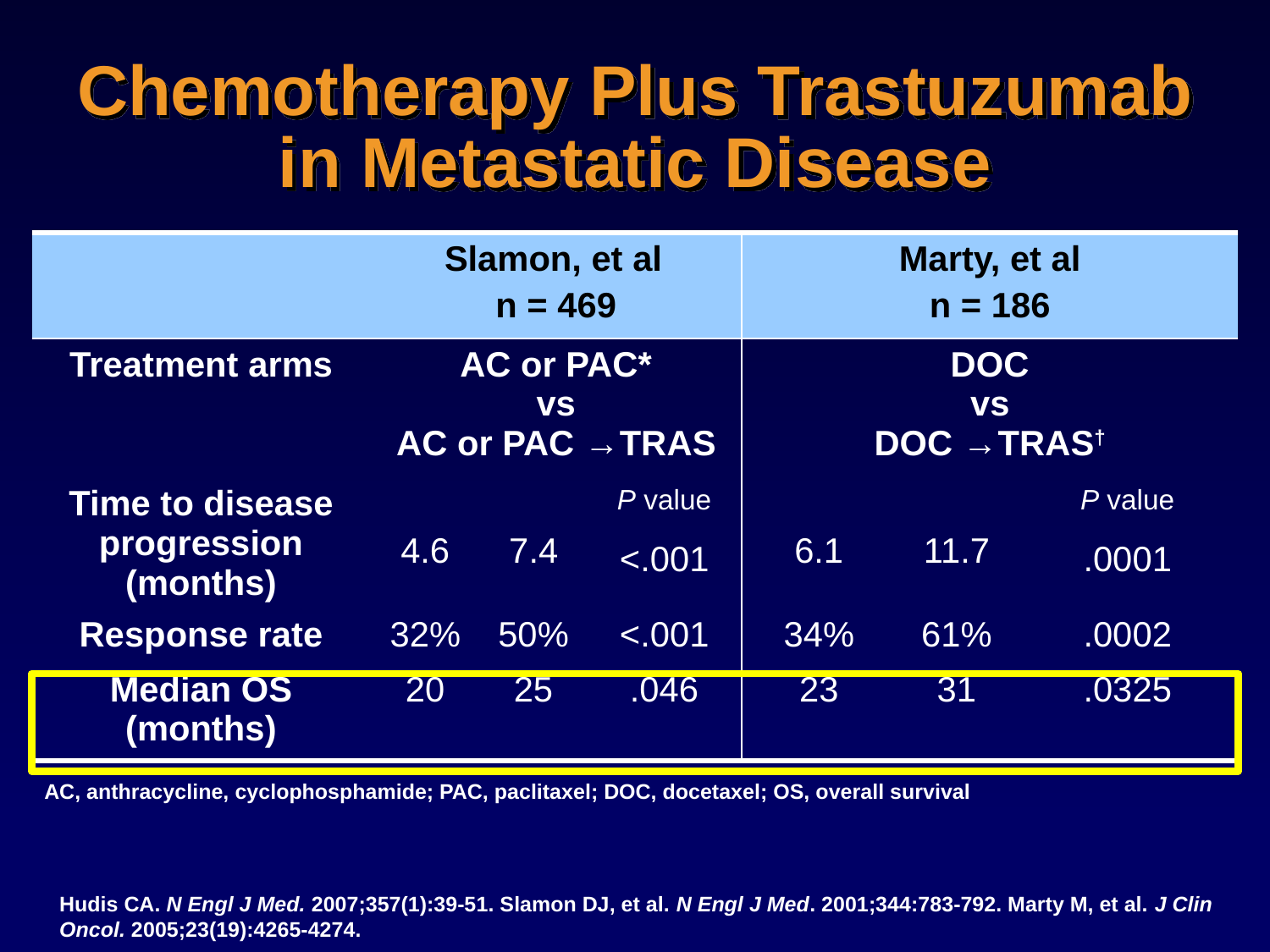

# Chemotherapy Plus Trastuzumab in Metastatic Disease
|  | Slamon, et al n = 469 |  |  | Marty, et al n = 186 |  |  |
| --- | --- | --- | --- | --- | --- | --- |
| Treatment arms | AC or PAC\* vs AC or PAC →TRAS |  |  | DOC vs DOC →TRAS† |  |  |
| Time to disease progression (months) | 4.6 | 7.4 | P value | 6.1 | 11.7 | P value |
|  |  |  | <.001 |  |  | .0001 |
| Response rate | 32% | 50% | <.001 | 34% | 61% | .0002 |
| Median OS (months) | 20 | 25 | .046 | 23 | 31 | .0325 |

AC, anthracycline, cyclophosphamide; PAC, paclitaxel; DOC, docetaxel; OS, overall survival
Hudis CA. N Engl J Med. 2007;357(1):39-51. Slamon DJ, et al. N Engl J Med. 2001;344:783-792. Marty M, et al. J Clin Oncol. 2005;23(19):4265-4274.